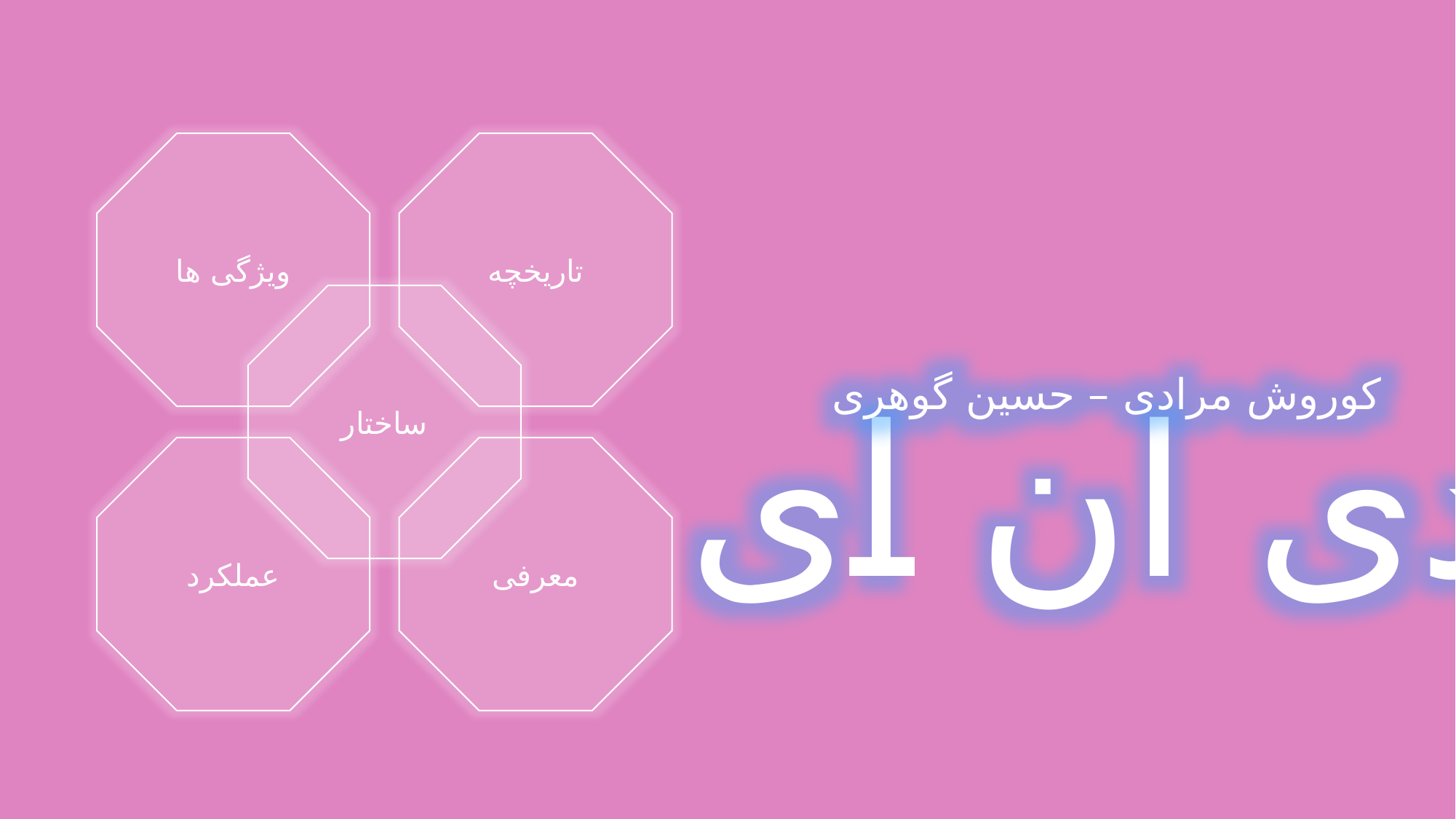

معرفی
ویژگی ها
تاریخچه
دئوکسی‌ریبونوکلئیک اسید به اختصار دی‌اِن‌اِی گونه‌ای اسید نوکلئیک است که دارای دستورالعمل‌های ژنتیکی است که برای کارکرد و توسعهٔ زیستی جانداران و ویروس‌ها مورد استفاده قرار می‌گیرد. نقش اصلی مولکول دی‌ان‌ای ذخیره‌سازی طولانی مدت اطلاعات ژنتیکی و دستوری است. آزمایش‌هایی مانند آزمایش گریفیت و آزمایش ایوری آزمایش‌هایی انقلابی و سرآغازی در شناسایی و مطالعهٔ دی‌ان‌ای به‌عنوان ژنوم بودند. تا پیش از سال ۱۹۴۴ و انتشار نتایج آزمایش ایوری این‌که کدام یک از ترکیب‌های آلی درون سلول، مادهٔ وراثتی است مشخص نبود (هر چند بسیاری از دانشمندان پروتئین‌ها را عامل انتقال صفات می‌دانستند). تا اینکه ایوری ثابت کرد نوکلئیک اسیدها عامل فرایند انتقال صفات هستند. سپس دانشمندان دیگری روی کار آمدند و هر کدام، بخشی از اطلاعات ما راجع به این مولکول را کشف کردند. روزالیند فرانکلین و موریس ویلکینز با تهیهٔ تصاویری از مولکول دی‌ان‌ای با استفاده از پراش پرتوی ایکس (X) توانستند به ابعاد مولکول و نتایج ارزشمندی راجع‌به دی‌ان‌ای دست یابند، از جمله این‌که مولکول دی‌ان‌ای بیش از یک رشته و حالت مارپیچ دارد.
ساختار
دئوکسی‌ریبونوکلئیک اسید به اختصار دی‌اِن‌اِی گونه‌ای اسید نوکلئیک است که دارای دستورالعمل‌های ژنتیکی است که برای کارکرد و توسعهٔ زیستی جانداران و ویروس‌ها مورد استفاده قرار می‌گیرد.
دی ان ای
کوروش مرادی – حسین گوهری
عملکرد
معرفی